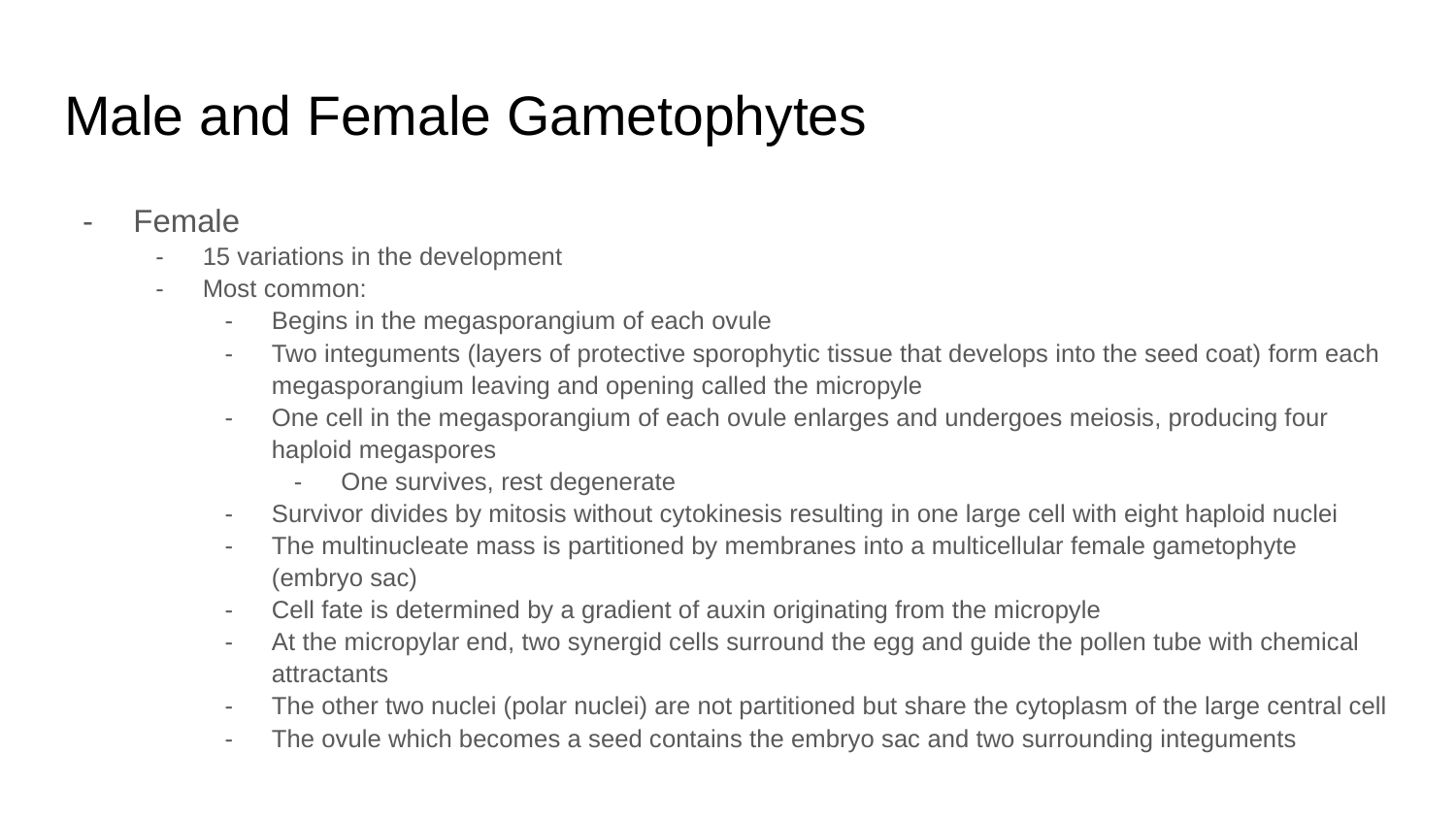

# Male and Female Gametophytes
Female
15 variations in the development
Most common:
Begins in the megasporangium of each ovule
Two integuments (layers of protective sporophytic tissue that develops into the seed coat) form each megasporangium leaving and opening called the micropyle
One cell in the megasporangium of each ovule enlarges and undergoes meiosis, producing four haploid megaspores
One survives, rest degenerate
Survivor divides by mitosis without cytokinesis resulting in one large cell with eight haploid nuclei
The multinucleate mass is partitioned by membranes into a multicellular female gametophyte (embryo sac)
Cell fate is determined by a gradient of auxin originating from the micropyle
At the micropylar end, two synergid cells surround the egg and guide the pollen tube with chemical attractants
The other two nuclei (polar nuclei) are not partitioned but share the cytoplasm of the large central cell
The ovule which becomes a seed contains the embryo sac and two surrounding integuments